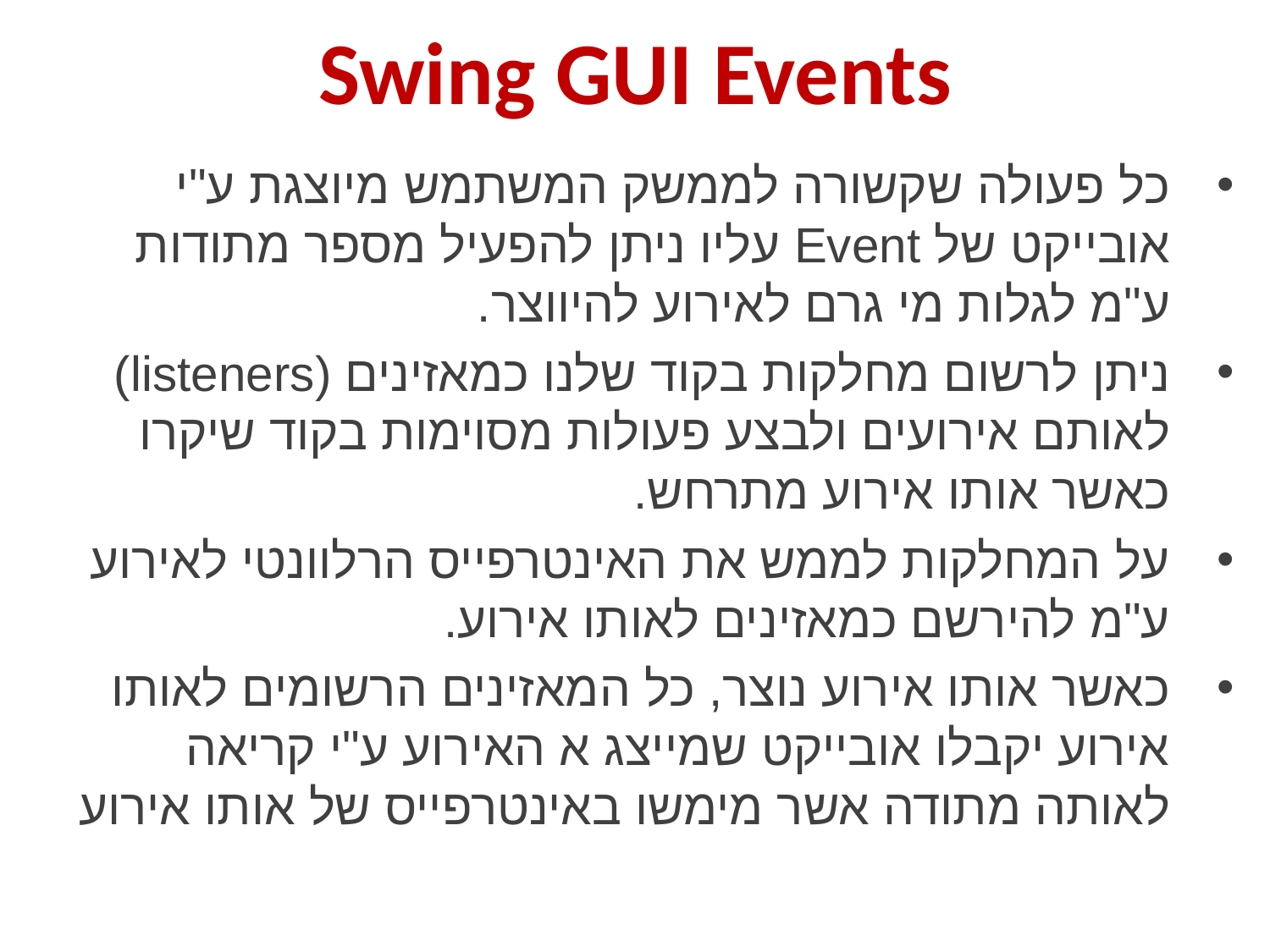

# Swing GUI Events
כל פעולה שקשורה לממשק המשתמש מיוצגת ע"י אובייקט של Event עליו ניתן להפעיל מספר מתודות ע"מ לגלות מי גרם לאירוע להיווצר.
ניתן לרשום מחלקות בקוד שלנו כמאזינים (listeners) לאותם אירועים ולבצע פעולות מסוימות בקוד שיקרו כאשר אותו אירוע מתרחש.
על המחלקות לממש את האינטרפייס הרלוונטי לאירוע ע"מ להירשם כמאזינים לאותו אירוע.
כאשר אותו אירוע נוצר, כל המאזינים הרשומים לאותו אירוע יקבלו אובייקט שמייצג א האירוע ע"י קריאה לאותה מתודה אשר מימשו באינטרפייס של אותו אירוע